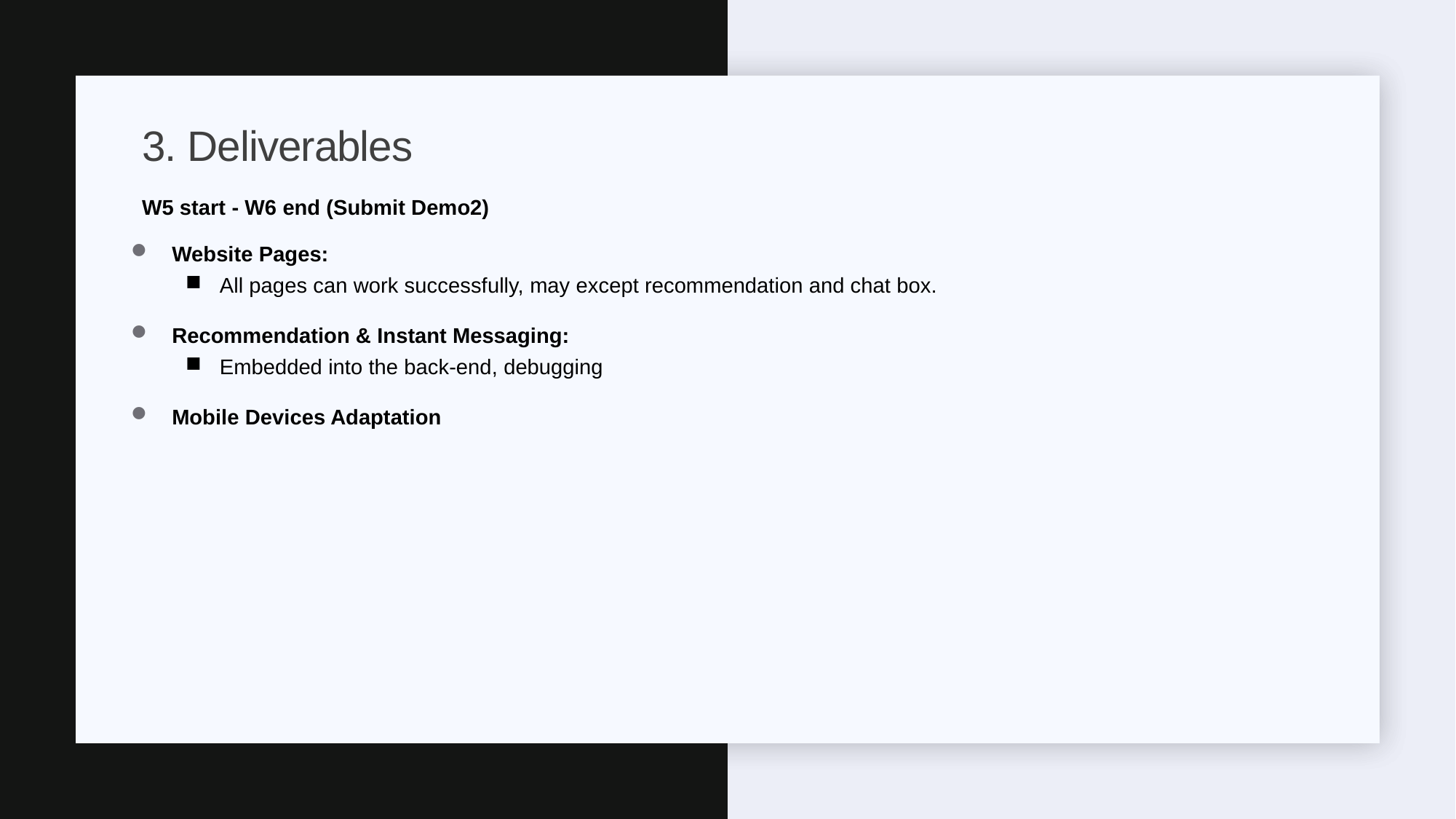

# 3. Deliverables
W5 start - W6 end (Submit Demo2)
Website Pages:
All pages can work successfully, may except recommendation and chat box.
Recommendation & Instant Messaging:
Embedded into the back-end, debugging
Mobile Devices Adaptation